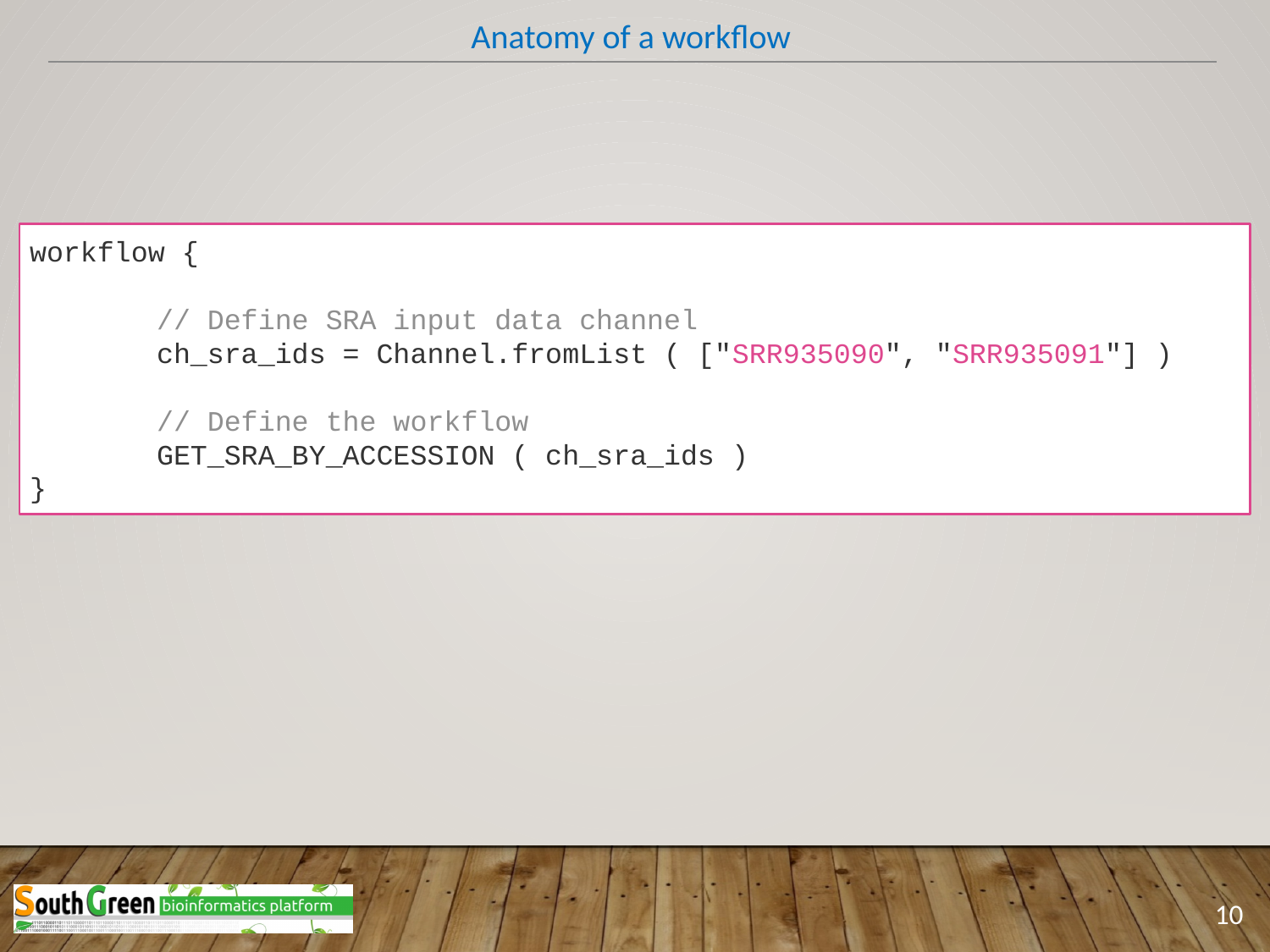

Anatomy of a workflow
workflow {

	// Define SRA input data channel
	ch_sra_ids = Channel.fromList ( ["SRR935090", "SRR935091"] )

	// Define the workflow
	GET_SRA_BY_ACCESSION ( ch_sra_ids )
}
10